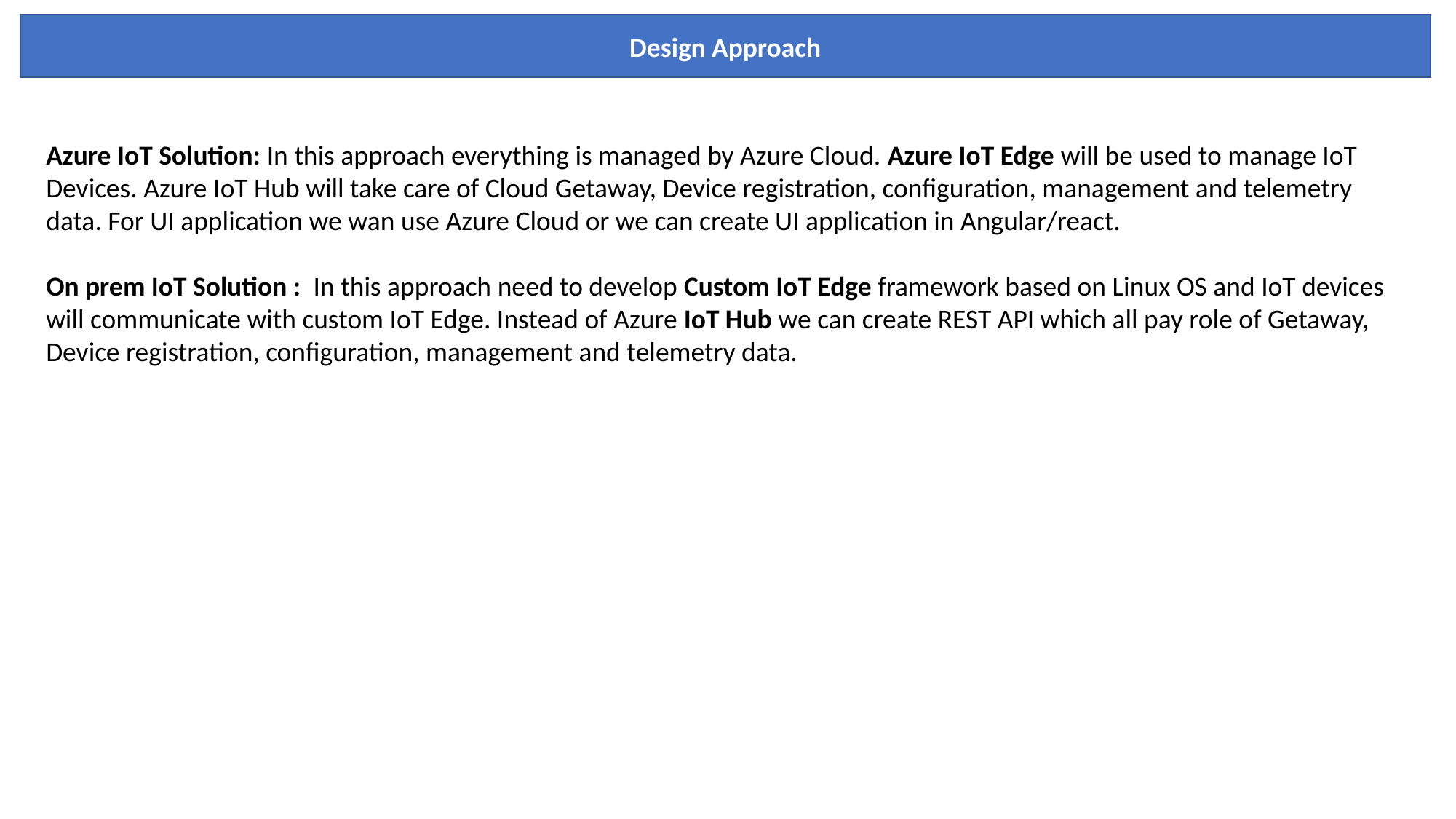

Design Approach
Azure IoT Solution: In this approach everything is managed by Azure Cloud. Azure IoT Edge will be used to manage IoT Devices. Azure IoT Hub will take care of Cloud Getaway, Device registration, configuration, management and telemetry data. For UI application we wan use Azure Cloud or we can create UI application in Angular/react.
On prem IoT Solution :  In this approach need to develop Custom IoT Edge framework based on Linux OS and IoT devices will communicate with custom IoT Edge. Instead of Azure IoT Hub we can create REST API which all pay role of Getaway, Device registration, configuration, management and telemetry data.